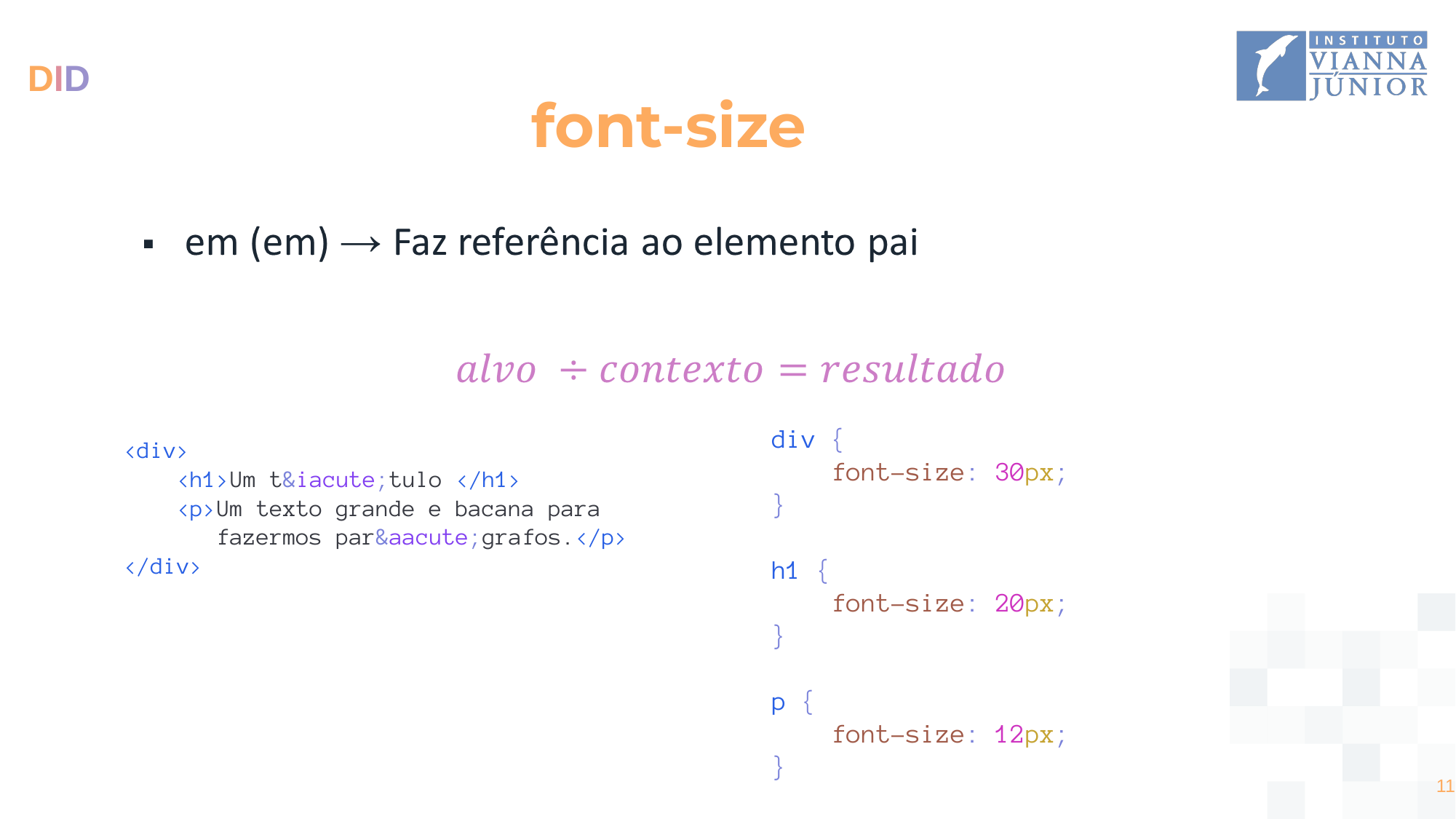

# font-size

div {
    font-size: 30px;
}
h1 {
    font-size: 20px;
}
p {
    font-size: 12px;
}
    <div>
        <h1>Um t&iacute;tulo </h1>
        <p>Um texto grande e bacana para
           fazermos par&aacute;grafos.</p>
    </div>
11